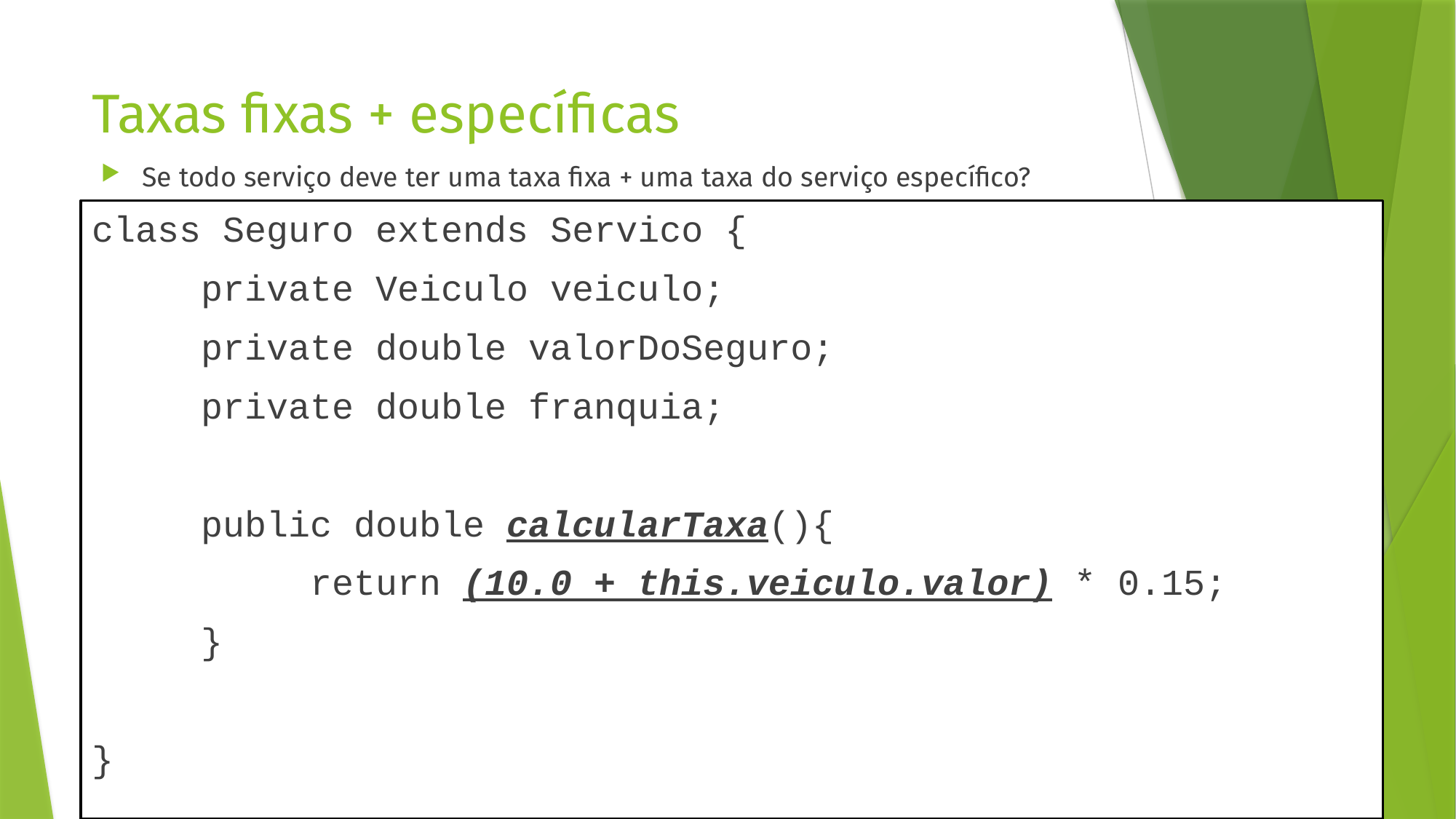

# Taxas fixas + específicas
Se todo serviço deve ter uma taxa fixa + uma taxa do serviço específico?
class Seguro extends Servico {
	private Veiculo veiculo;
	private double valorDoSeguro;
	private double franquia;

	public double calcularTaxa(){
		return (10.0 + this.veiculo.valor) * 0.15;
	}

}